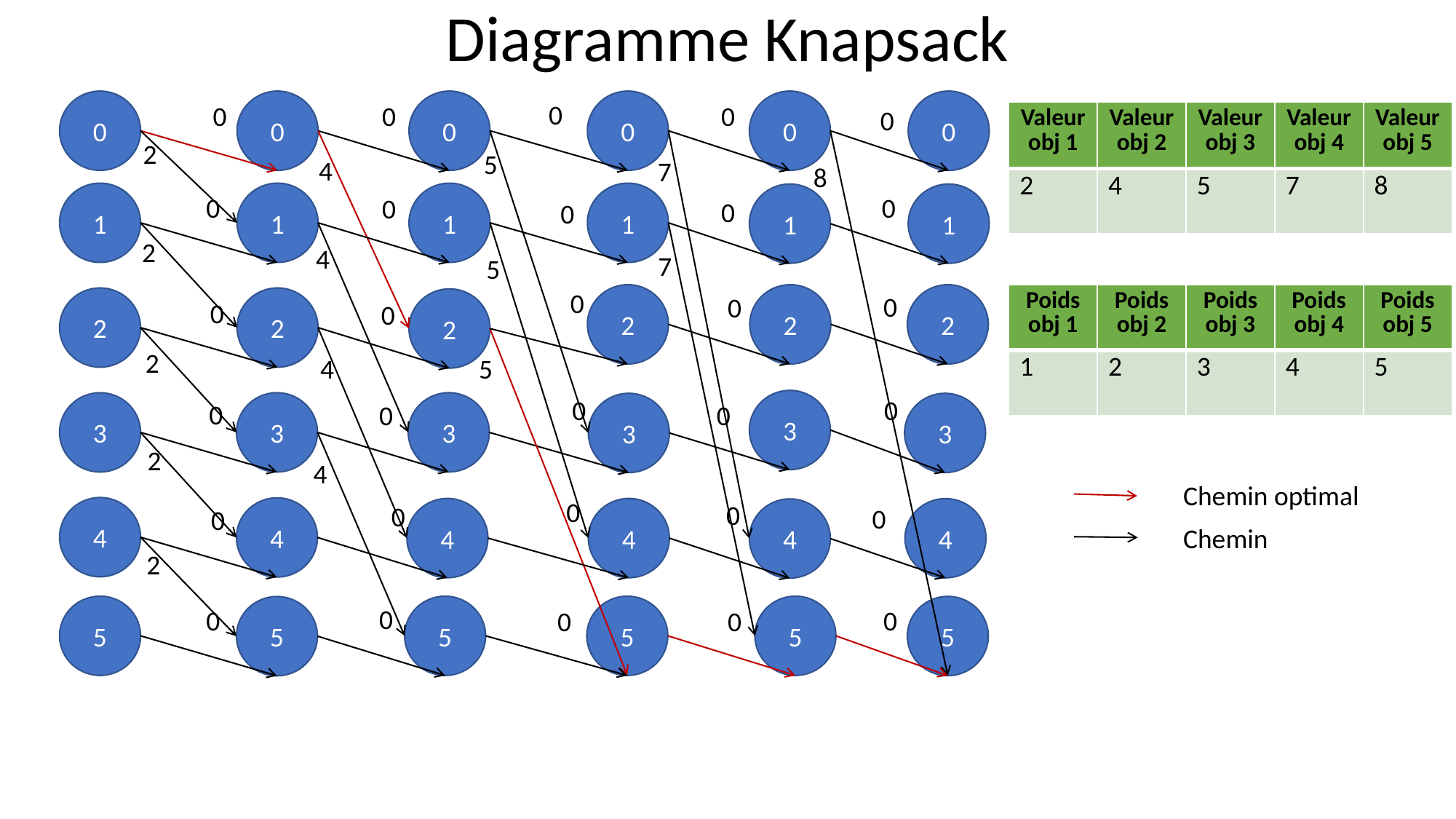

# Diagramme Knapsack
0
0
0
0
0
0
0
0
0
0
0
| Valeur obj 1 | Valeur obj 2 | Valeurobj 3 | Valeur obj 4 | Valeurobj 5 |
| --- | --- | --- | --- | --- |
| 2 | 4 | 5 | 7 | 8 |
2
5
4
7
8
1
1
1
1
1
1
0
0
0
0
0
2
4
7
5
0
0
2
2
| Poids obj 1 | Poids obj 2 | Poids obj 3 | Poids obj 4 | Poids obj 5 |
| --- | --- | --- | --- | --- |
| 1 | 2 | 3 | 4 | 5 |
2
0
2
2
2
0
0
2
4
5
0
0
3
0
0
3
0
3
3
3
3
2
4
Chemin optimal
0
0
0
0
4
4
0
4
4
4
4
Chemin
2
5
5
5
5
0
5
5
0
0
0
0